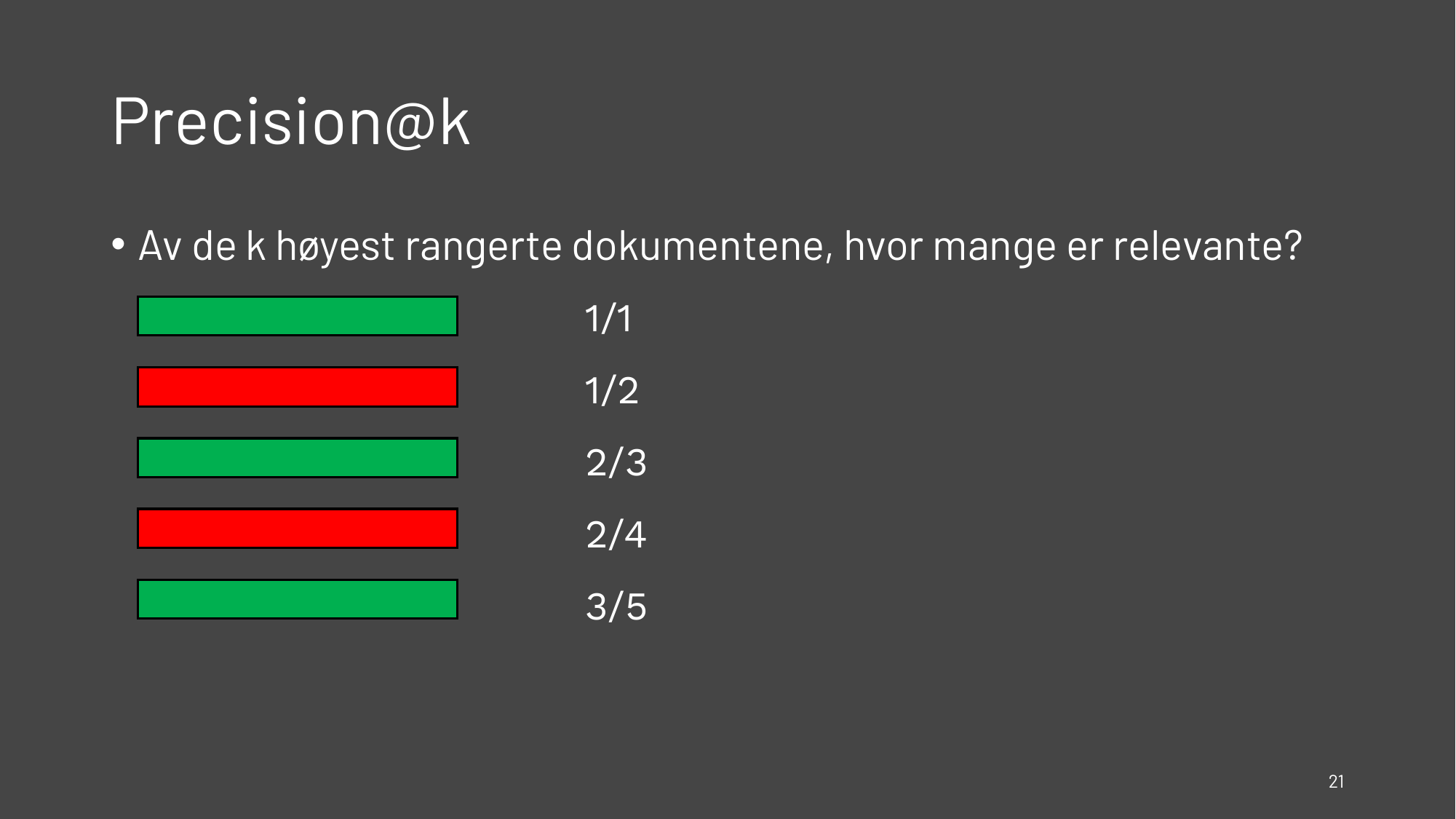

# Precision@k
Av de k høyest rangerte dokumentene, hvor mange er relevante?
				1/1
				1/2
				2/3
				2/4
				3/5

21